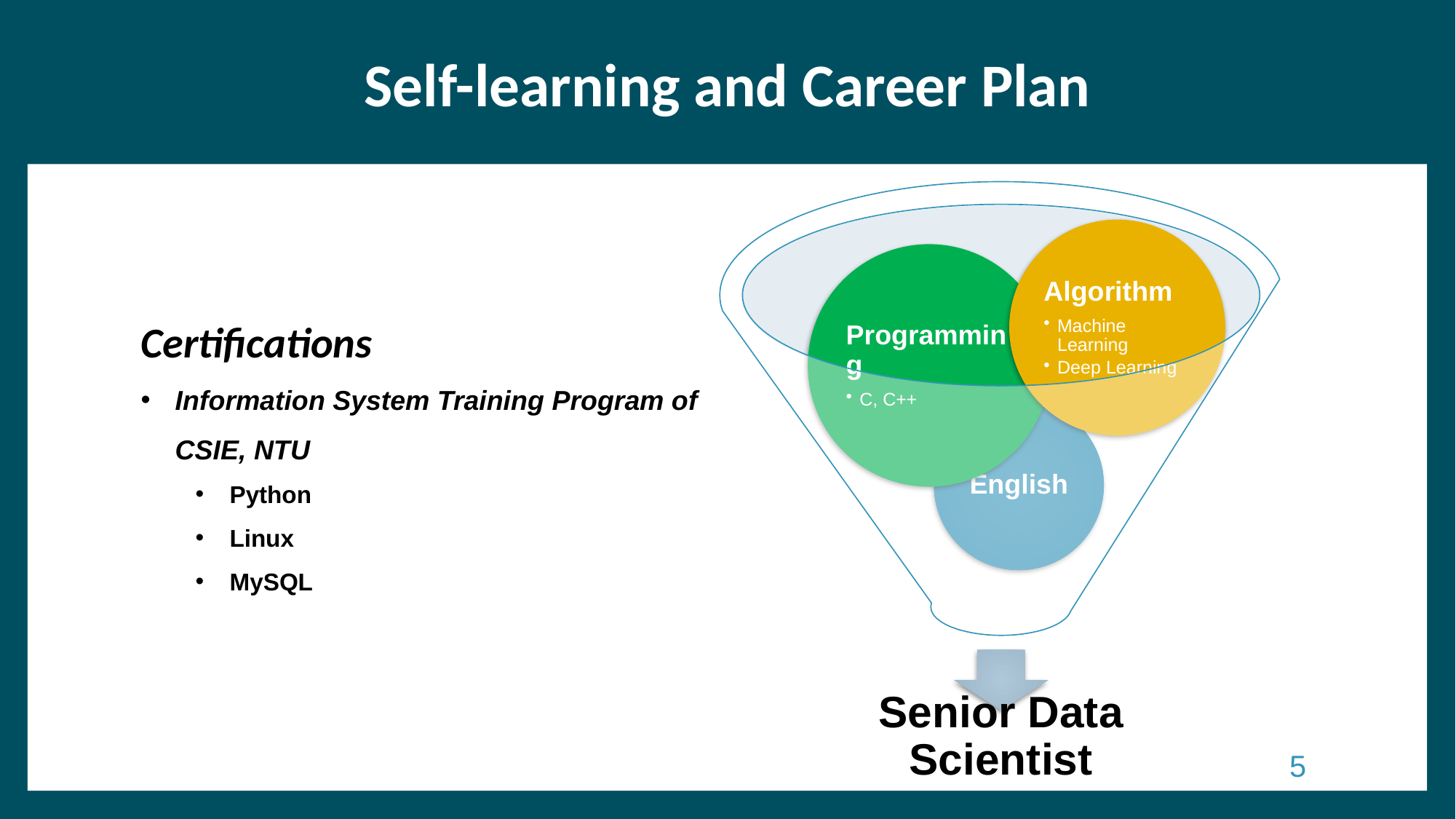

Self-learning and Career Plan
Senior Data Scientist
English
Programming
C, C++
Algorithm
Machine Learning
Deep Learning
Certifications
Information System Training Program of CSIE, NTU
Python
Linux
MySQL
5